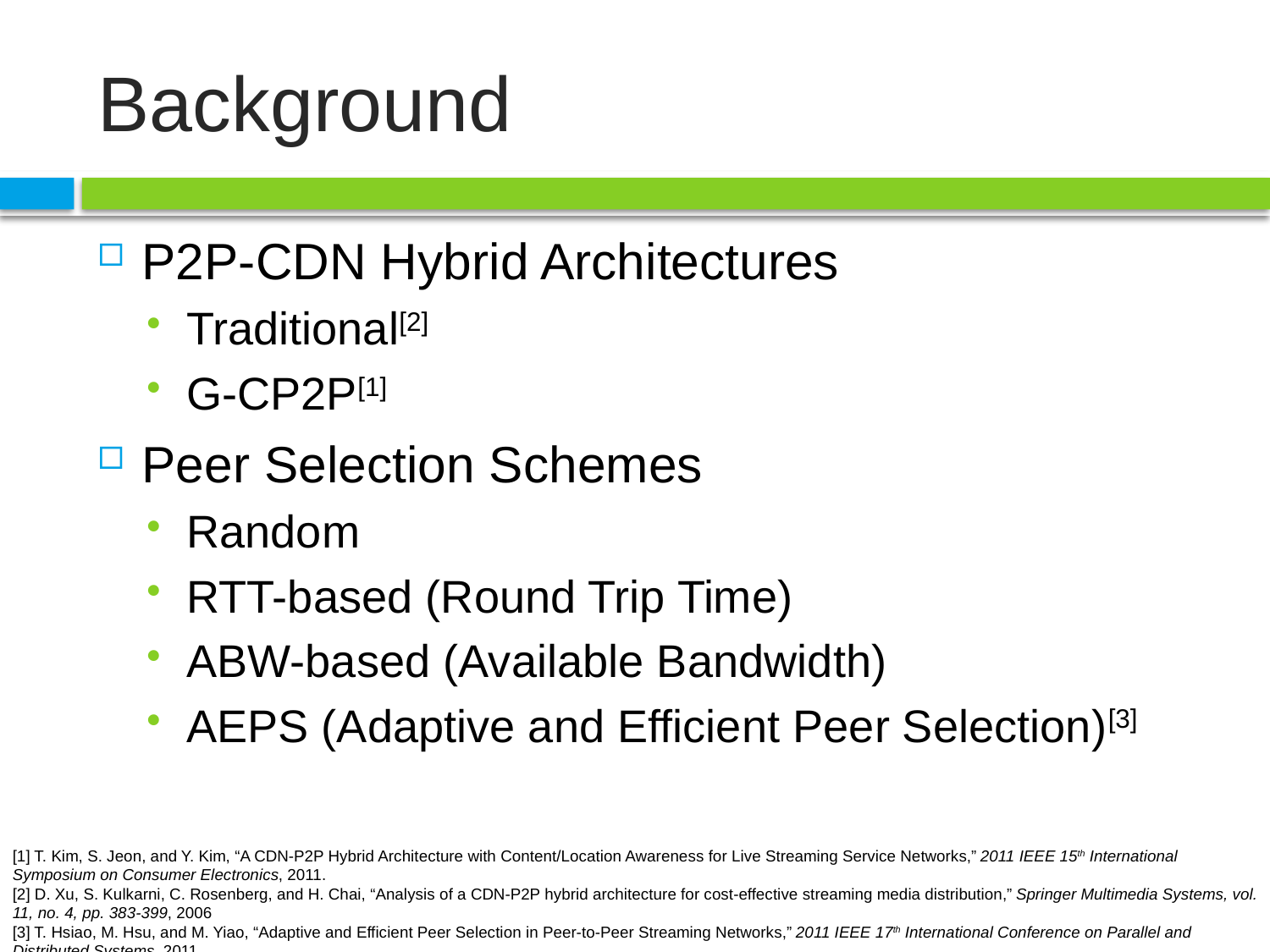

# Background
P2P-CDN Hybrid Architectures
Traditional[2]
G-CP2P[1]
Peer Selection Schemes
Random
RTT-based (Round Trip Time)
ABW-based (Available Bandwidth)
AEPS (Adaptive and Efficient Peer Selection)[3]
[1] T. Kim, S. Jeon, and Y. Kim, “A CDN-P2P Hybrid Architecture with Content/Location Awareness for Live Streaming Service Networks,” 2011 IEEE 15th International Symposium on Consumer Electronics, 2011.
[2] D. Xu, S. Kulkarni, C. Rosenberg, and H. Chai, “Analysis of a CDN-P2P hybrid architecture for cost-effective streaming media distribution,” Springer Multimedia Systems, vol. 11, no. 4, pp. 383-399, 2006
[3] T. Hsiao, M. Hsu, and M. Yiao, “Adaptive and Efficient Peer Selection in Peer-to-Peer Streaming Networks,” 2011 IEEE 17th International Conference on Parallel and Distributed Systems, 2011.